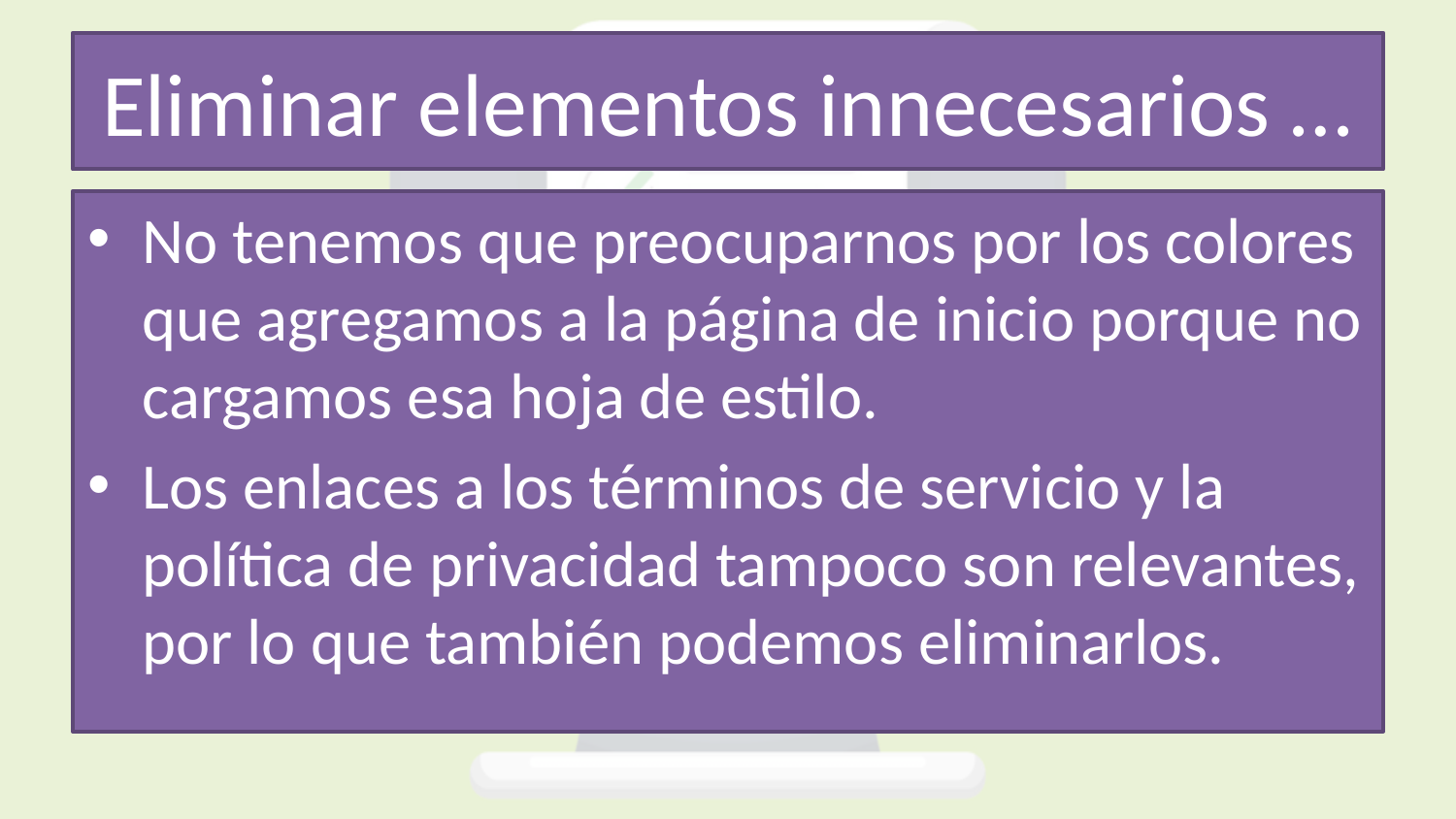

# Eliminar elementos innecesarios …
No tenemos que preocuparnos por los colores que agregamos a la página de inicio porque no cargamos esa hoja de estilo.
Los enlaces a los términos de servicio y la política de privacidad tampoco son relevantes, por lo que también podemos eliminarlos.